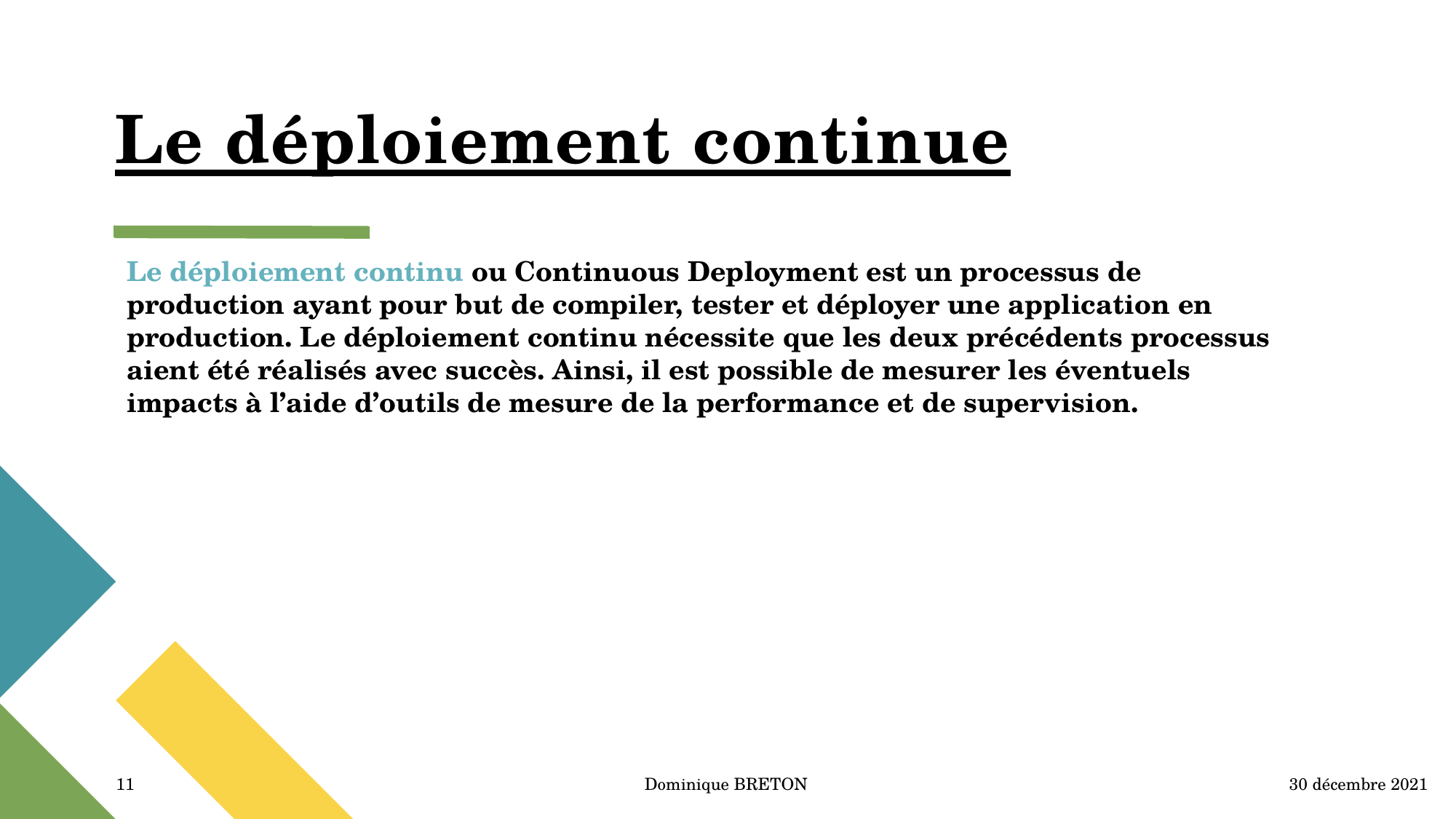

# Le déploiement continue

Le déploiement continu ou Continuous Deployment est un processus de production ayant pour but de compiler, tester et déployer une application en production. Le déploiement continu nécessite que les deux précédents processus aient été réalisés avec succès. Ainsi, il est possible de mesurer les éventuels impacts à l’aide d’outils de mesure de la performance et de supervision.

11
Dominique BRETON
30 décembre 2021